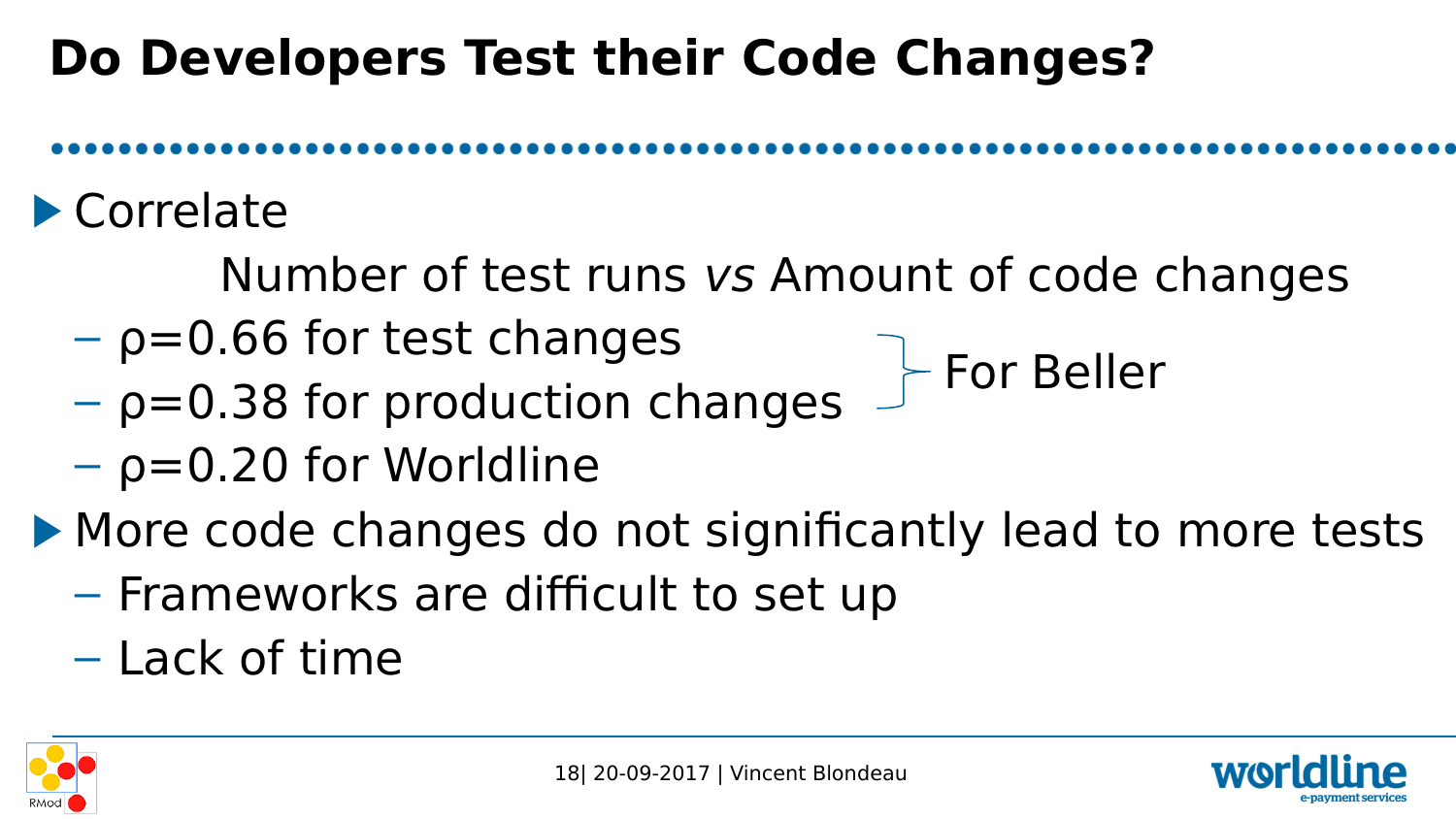

# Do Developers Test their Code Changes?
Correlate
	Number of test runs vs Amount of code changes
ρ=0.66 for test changes
ρ=0.38 for production changes
ρ=0.20 for Worldline
More code changes do not significantly lead to more tests
Frameworks are difficult to set up
Lack of time

For Beller